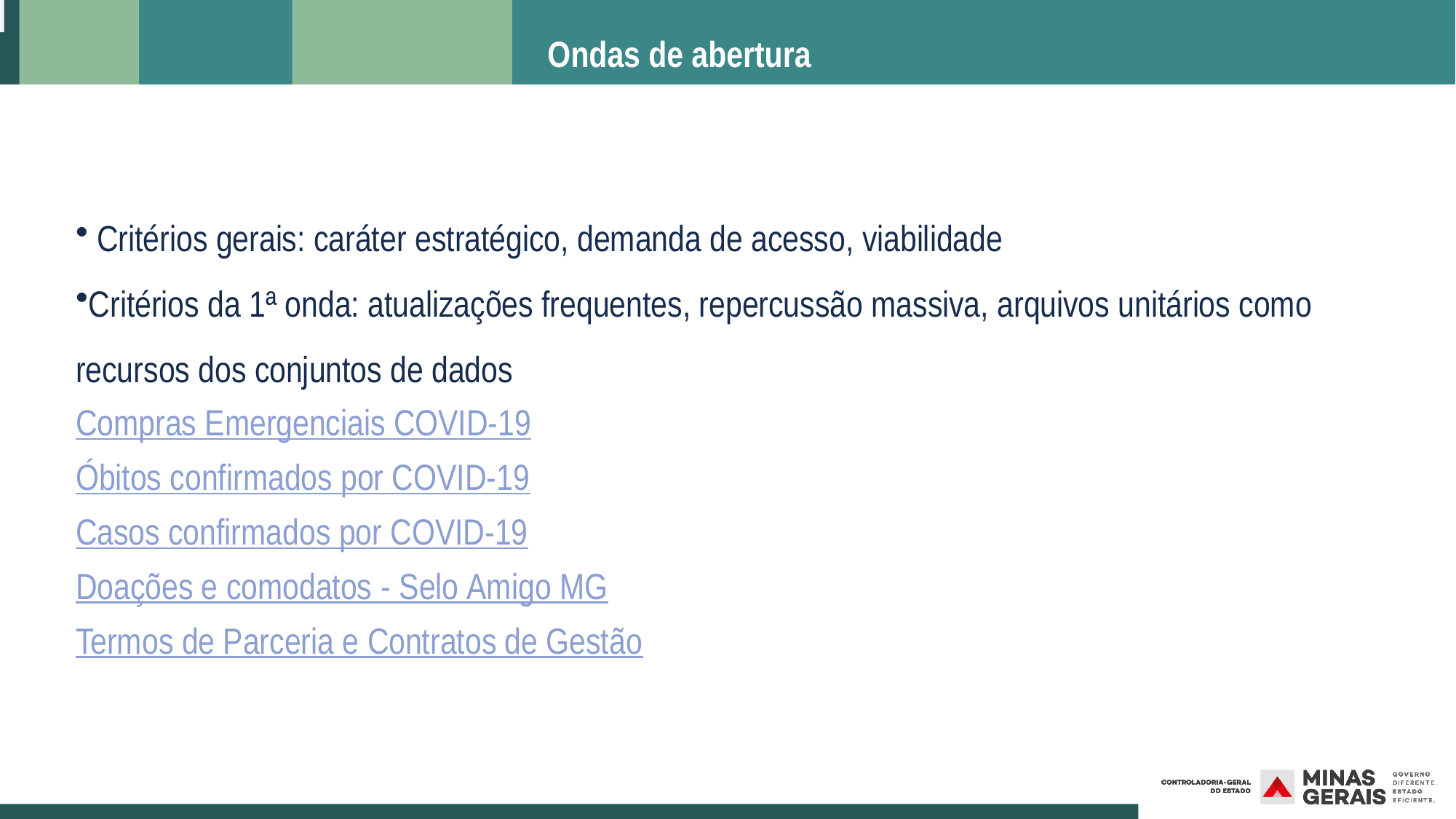

# Ondas de abertura
 Critérios gerais: caráter estratégico, demanda de acesso, viabilidade
Critérios da 1ª onda: atualizações frequentes, repercussão massiva, arquivos unitários como recursos dos conjuntos de dados
Compras Emergenciais COVID-19
Óbitos confirmados por COVID-19
Casos confirmados por COVID-19
Doações e comodatos - Selo Amigo MG
Termos de Parceria e Contratos de Gestão